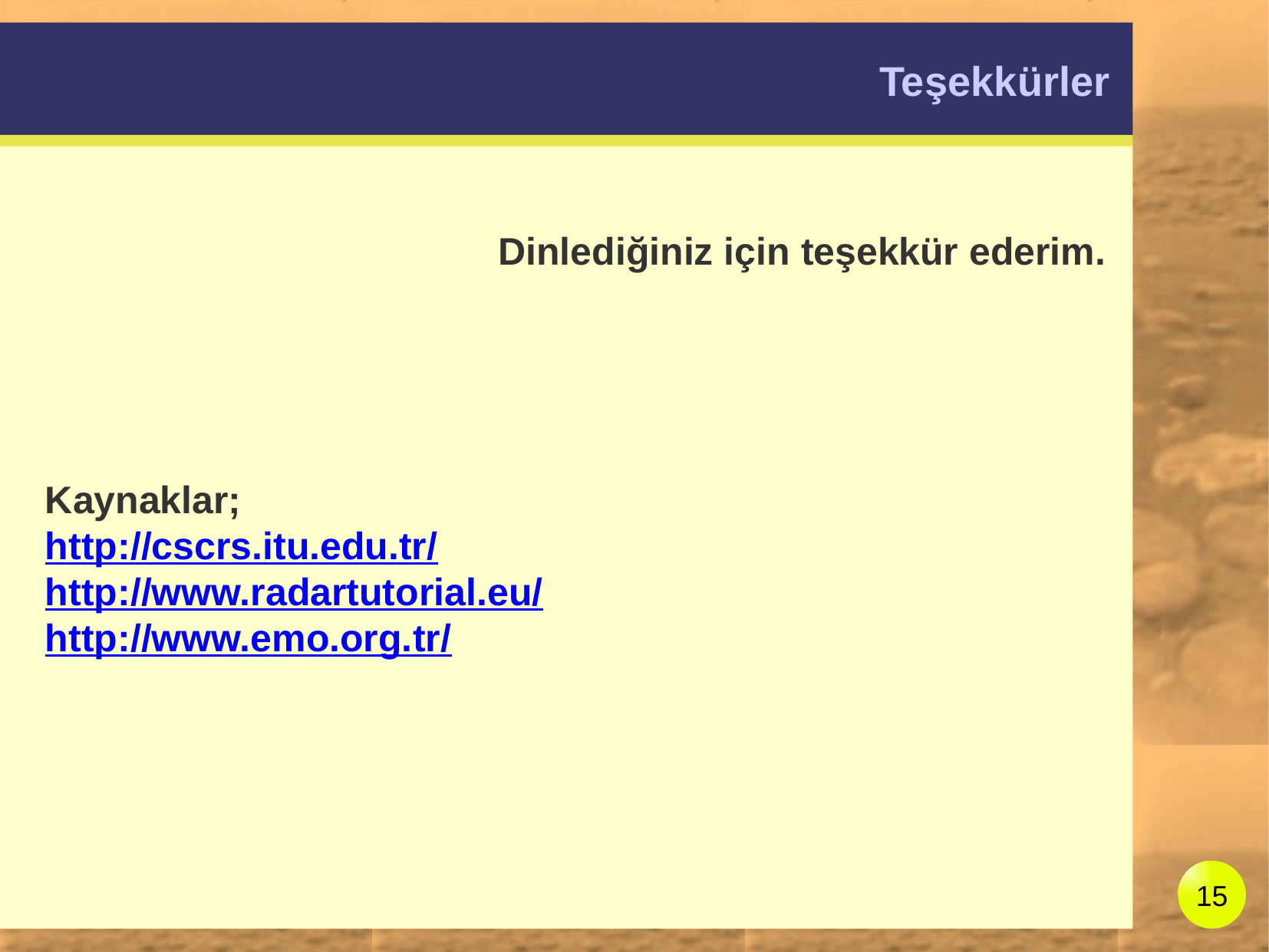

Teşekkürler
Dinlediğiniz için teşekkür ederim.
Kaynaklar;
http://cscrs.itu.edu.tr/
http://www.radartutorial.eu/
http://www.emo.org.tr/